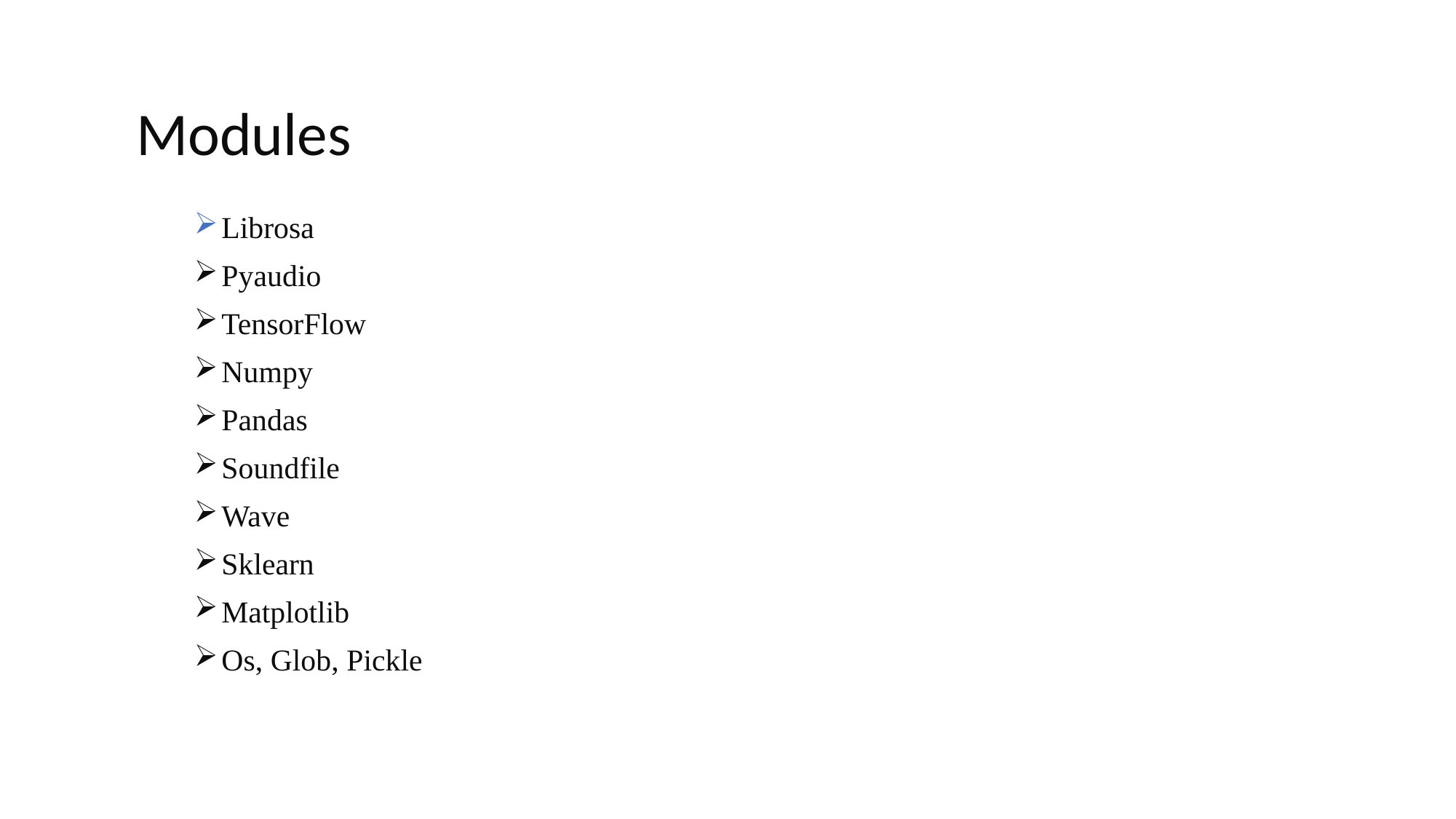

Modules
Librosa
Pyaudio
TensorFlow
Numpy
Pandas
Soundfile
Wave
Sklearn
Matplotlib
Os, Glob, Pickle